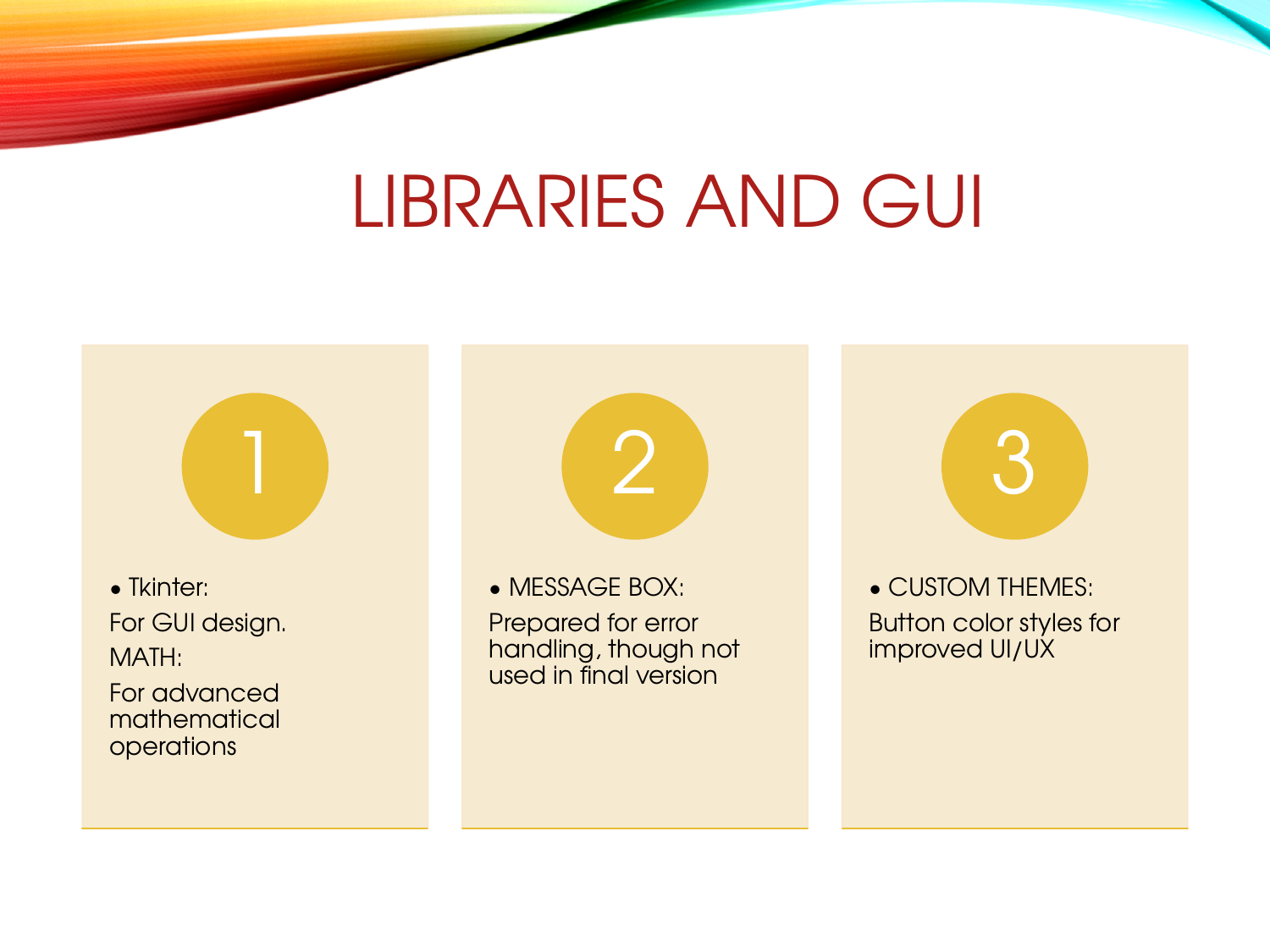

# Libraries and GUI
• Tkinter:
For GUI design.
MATH:
For advanced mathematical operations
1
• MESSAGE BOX:
Prepared for error handling, though not used in final version
2
• CUSTOM THEMES:
Button color styles for improved UI/UX
3